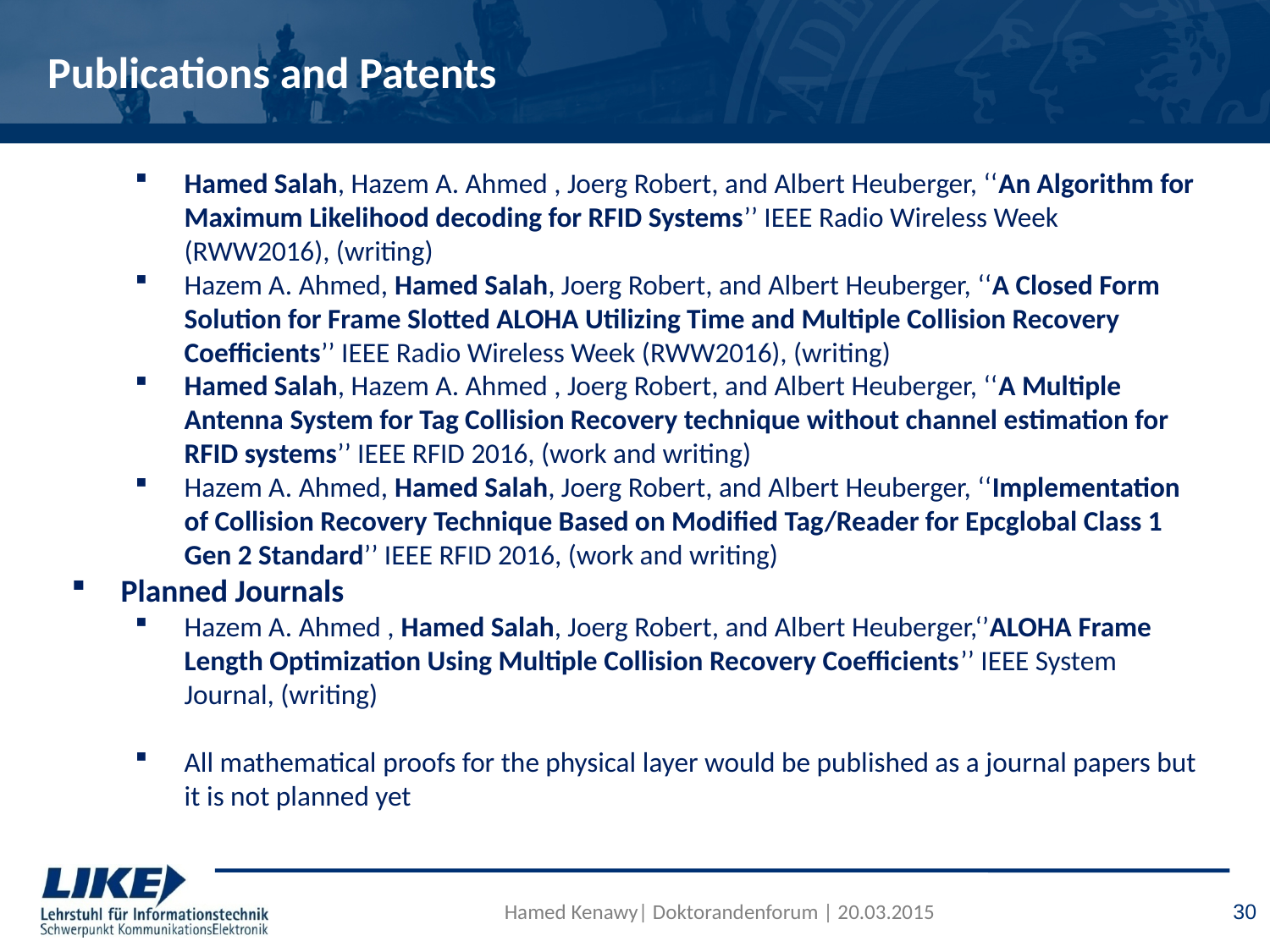

# Publications and Patents
Hamed Salah, Hazem A. Ahmed , Joerg Robert, and Albert Heuberger, ‘‘An Algorithm for Maximum Likelihood decoding for RFID Systems’’ IEEE Radio Wireless Week (RWW2016), (writing)
Hazem A. Ahmed, Hamed Salah, Joerg Robert, and Albert Heuberger, ‘‘A Closed Form Solution for Frame Slotted ALOHA Utilizing Time and Multiple Collision Recovery Coefficients’’ IEEE Radio Wireless Week (RWW2016), (writing)
Hamed Salah, Hazem A. Ahmed , Joerg Robert, and Albert Heuberger, ‘‘A Multiple Antenna System for Tag Collision Recovery technique without channel estimation for RFID systems’’ IEEE RFID 2016, (work and writing)
Hazem A. Ahmed, Hamed Salah, Joerg Robert, and Albert Heuberger, ‘‘Implementation of Collision Recovery Technique Based on Modified Tag/Reader for Epcglobal Class 1 Gen 2 Standard’’ IEEE RFID 2016, (work and writing)
Planned Journals
Hazem A. Ahmed , Hamed Salah, Joerg Robert, and Albert Heuberger,‘’ALOHA Frame Length Optimization Using Multiple Collision Recovery Coefficients’’ IEEE System Journal, (writing)

All mathematical proofs for the physical layer would be published as a journal papers but it is not planned yet